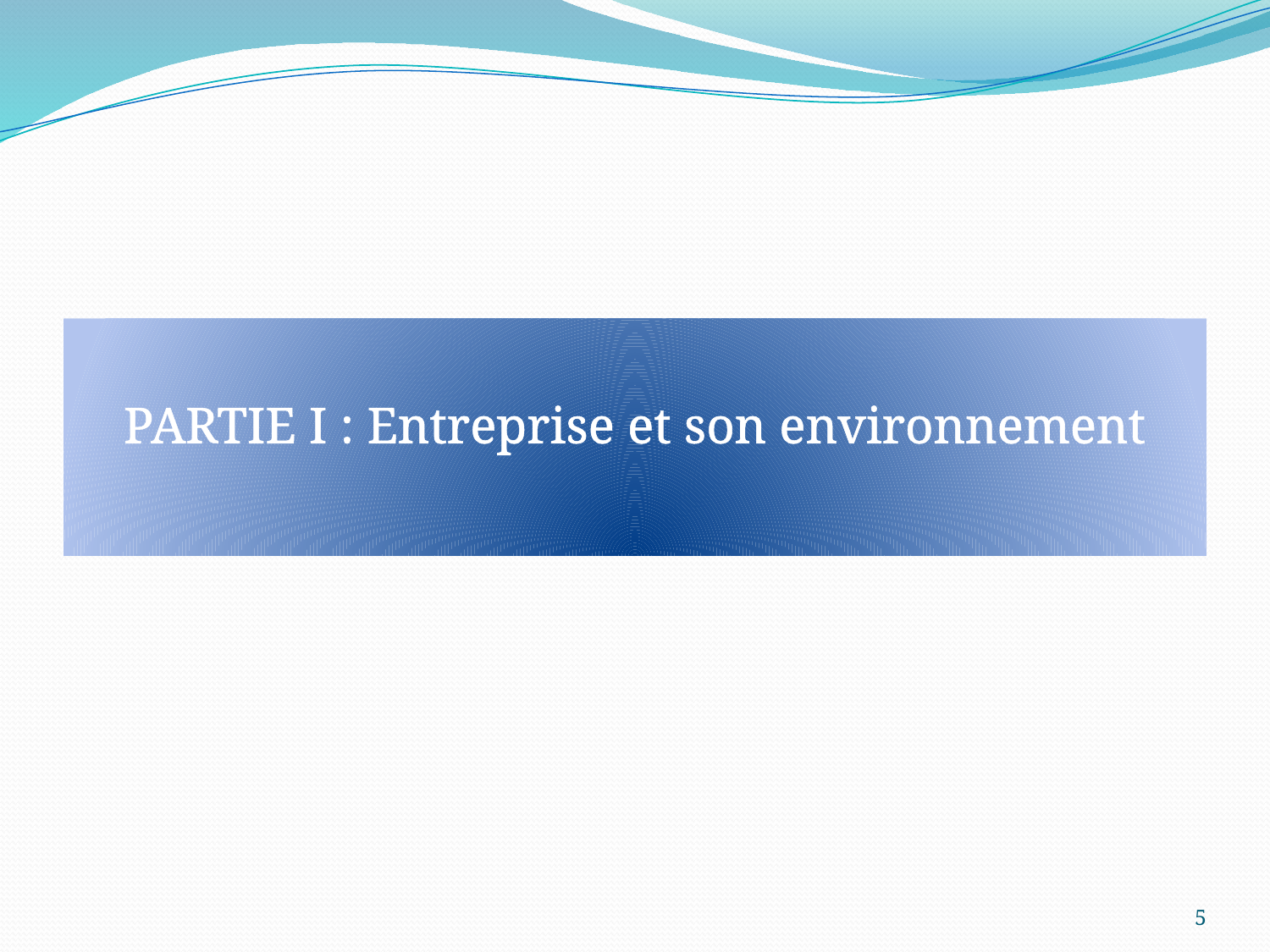

PARTIE I : Entreprise et son environnement

5